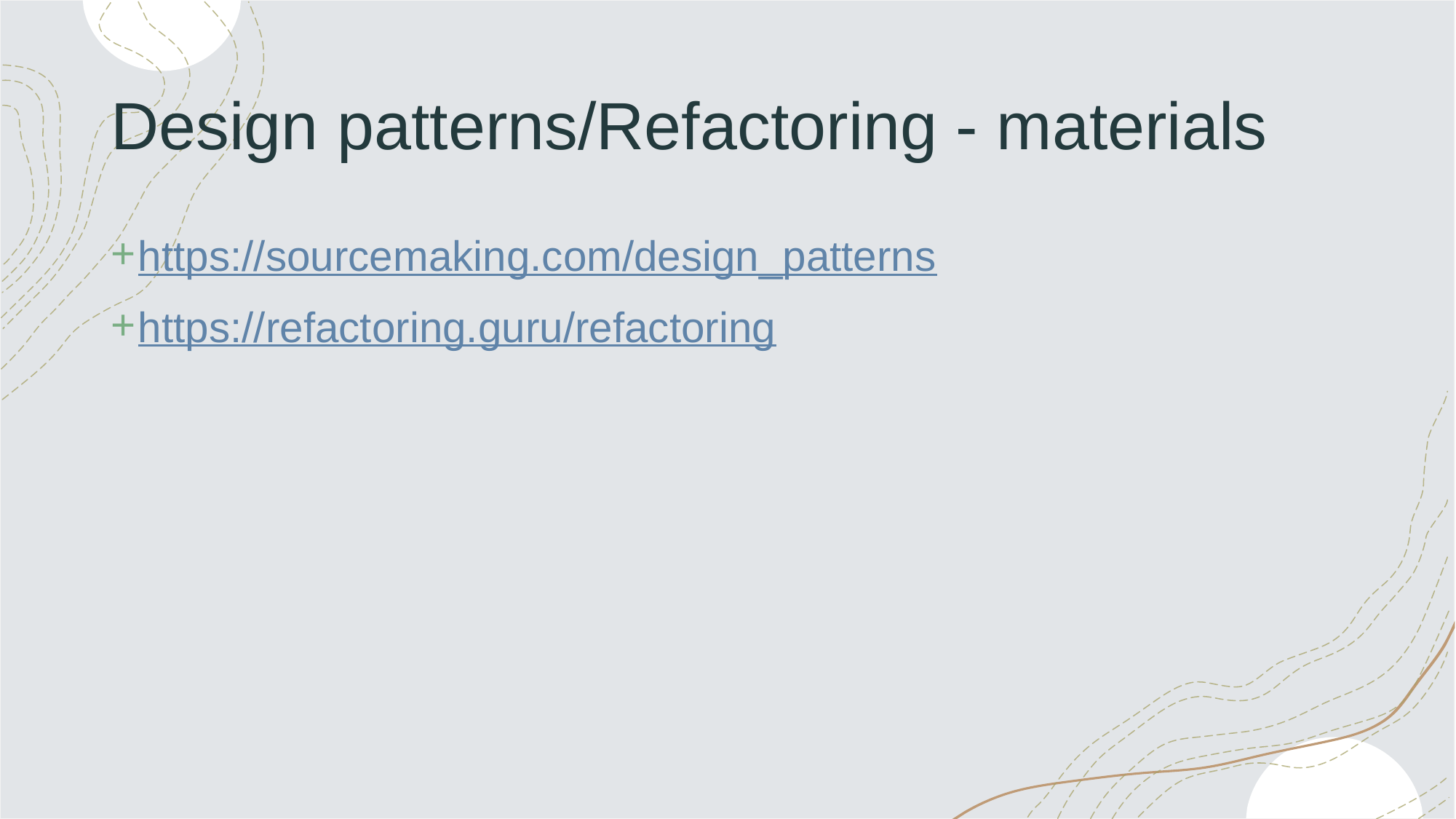

# Design patterns/Refactoring - materials
https://sourcemaking.com/design_patterns
https://refactoring.guru/refactoring